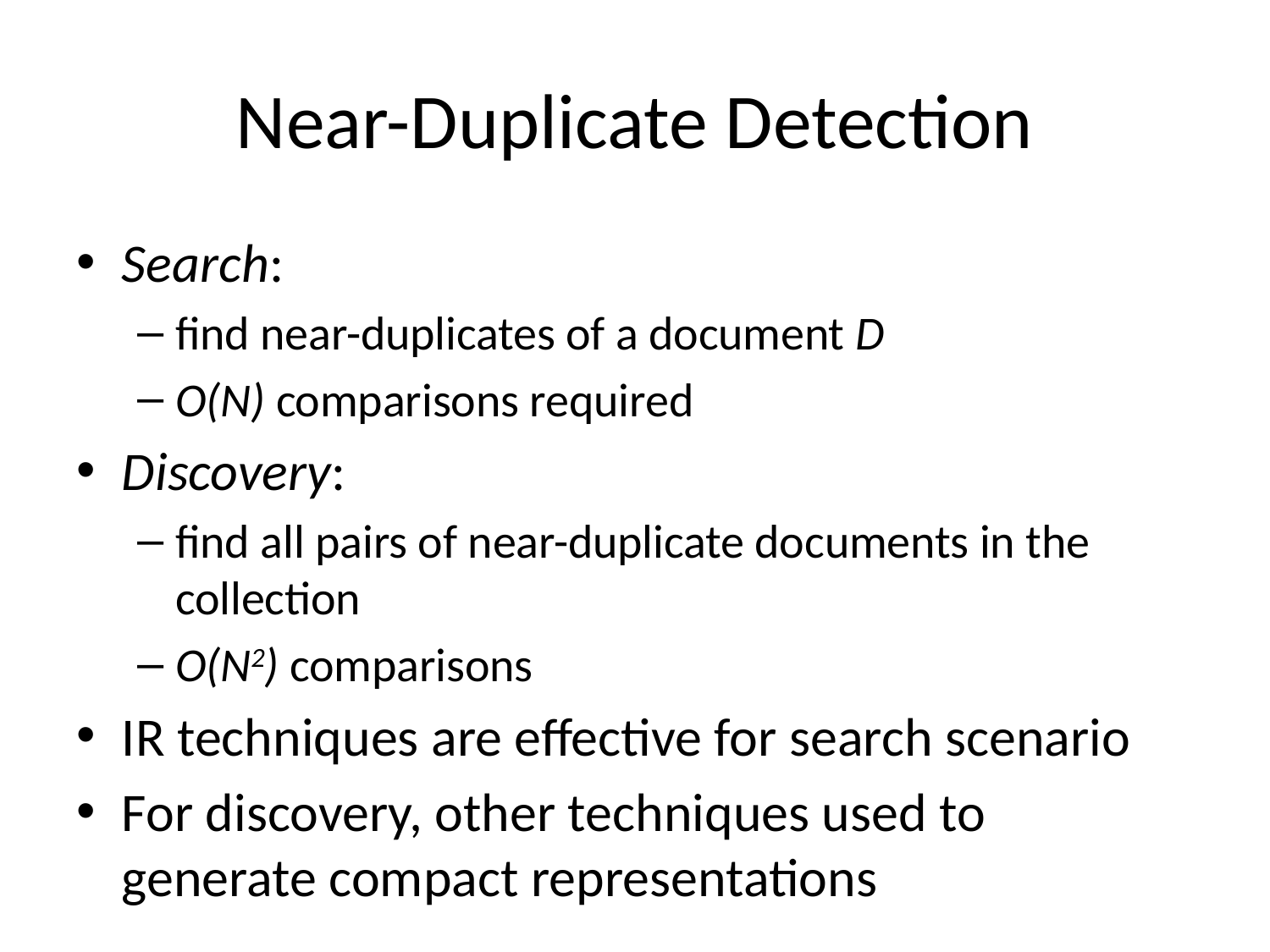

# Near-Duplicate Detection
Search:
find near-duplicates of a document D
O(N) comparisons required
Discovery:
find all pairs of near-duplicate documents in the collection
O(N2) comparisons
IR techniques are effective for search scenario
For discovery, other techniques used to generate compact representations